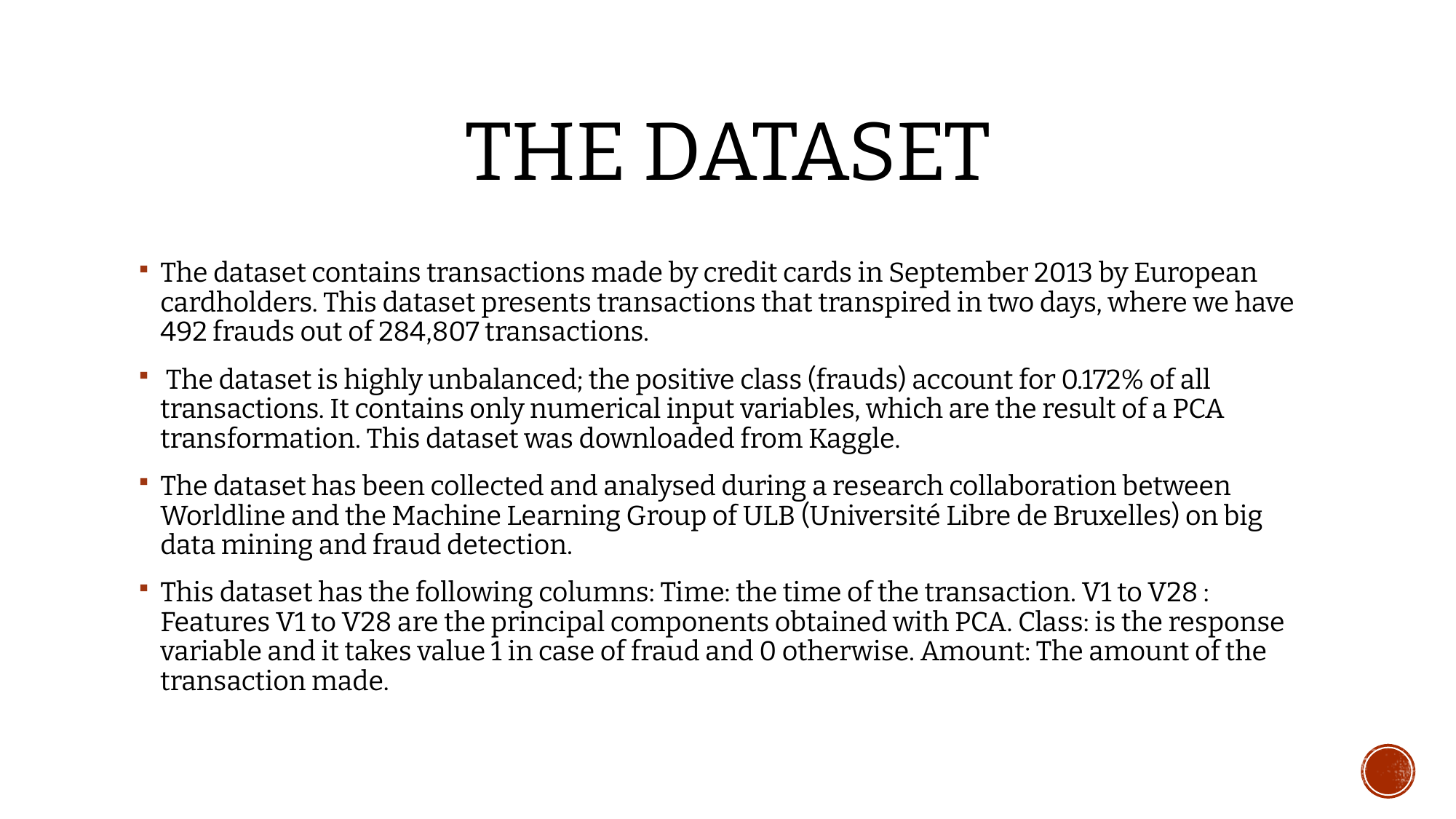

# The dataset
The dataset contains transactions made by credit cards in September 2013 by European cardholders. This dataset presents transactions that transpired in two days, where we have 492 frauds out of 284,807 transactions.
 The dataset is highly unbalanced; the positive class (frauds) account for 0.172% of all transactions. It contains only numerical input variables, which are the result of a PCA transformation. This dataset was downloaded from Kaggle.
The dataset has been collected and analysed during a research collaboration between Worldline and the Machine Learning Group of ULB (Université Libre de Bruxelles) on big data mining and fraud detection.
This dataset has the following columns: Time: the time of the transaction. V1 to V28 : Features V1 to V28 are the principal components obtained with PCA. Class: is the response variable and it takes value 1 in case of fraud and 0 otherwise. Amount: The amount of the transaction made.